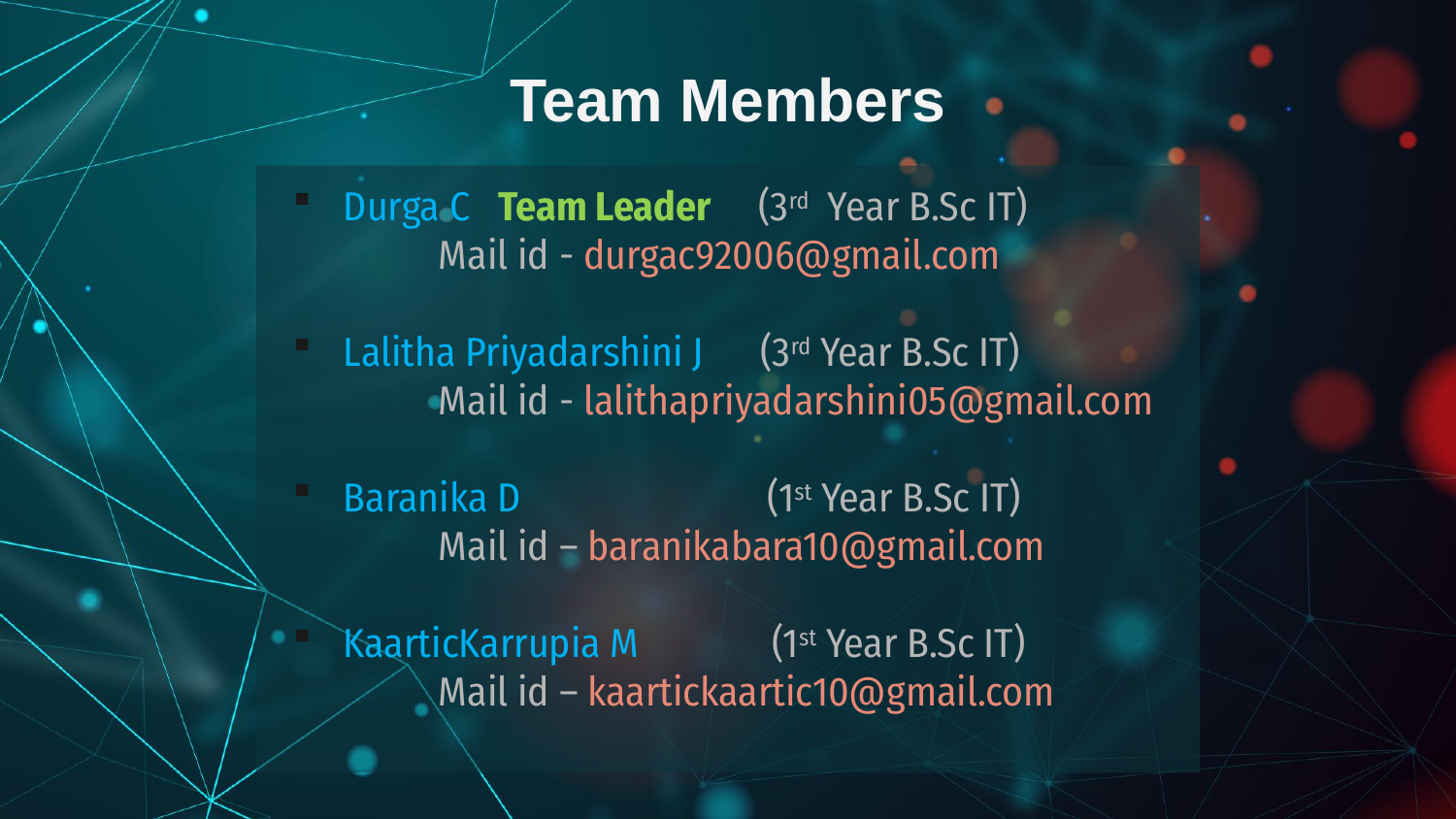

# Team Members
Durga C   Team Leader     (3rd  Year B.Sc IT)
	Mail id - durgac92006@gmail.com

Lalitha Priyadarshini J      (3rd Year B.Sc IT)
	Mail id - lalithapriyadarshini05@gmail.com

Baranika D                             (1st Year B.Sc IT)
	Mail id – baranikabara10@gmail.com

KaarticKarrupia M              (1st Year B.Sc IT)
	Mail id – kaartickaartic10@gmail.com